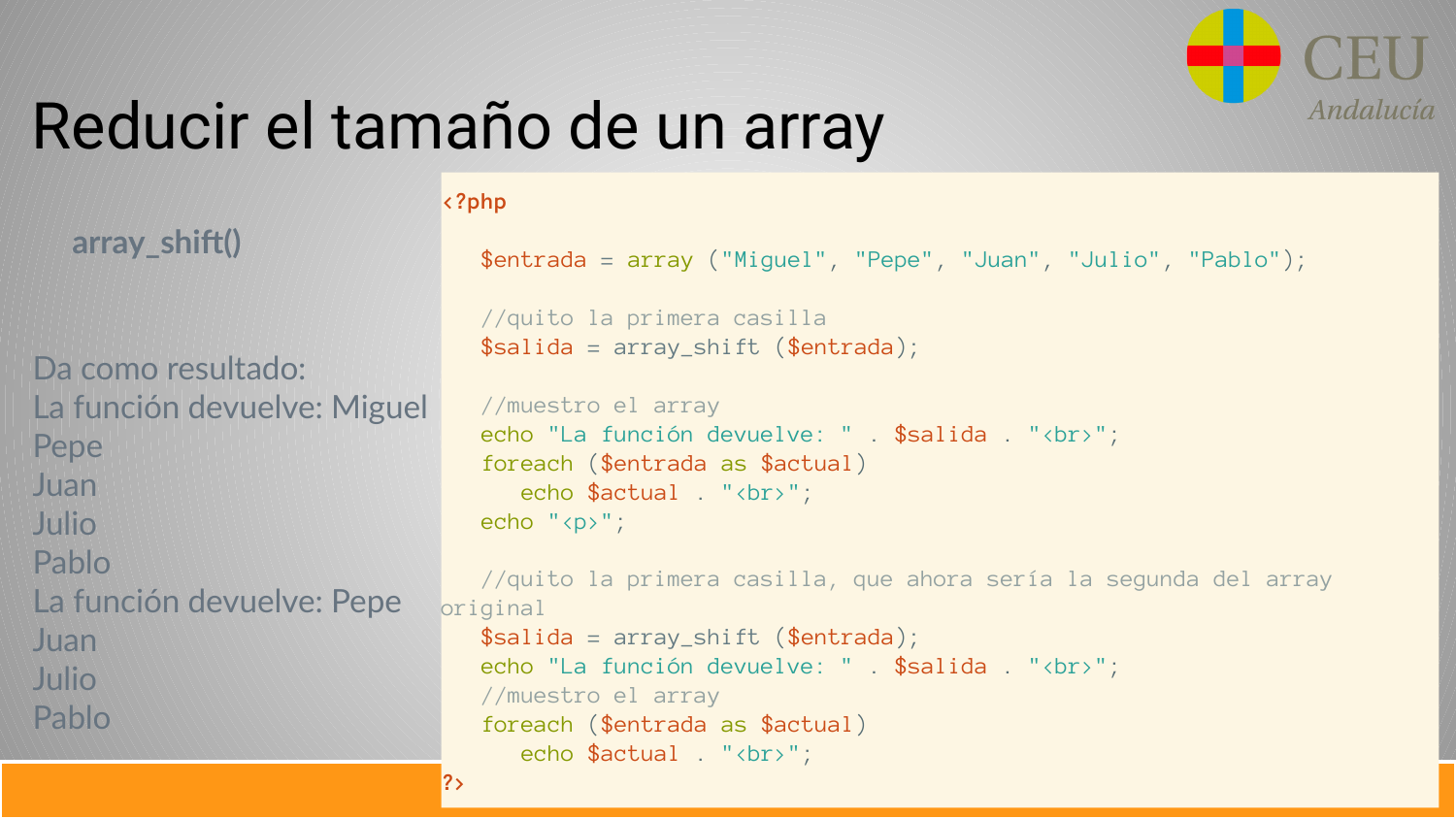

# Reducir el tamaño de un array
<?php

   $entrada = array ("Miguel", "Pepe", "Juan", "Julio", "Pablo");

   //quito la primera casilla
   $salida = array_shift ($entrada);

   //muestro el array
   echo "La función devuelve: " . $salida . "<br>";
   foreach ($entrada as $actual)
      echo $actual . "<br>";
   echo "<p>";

   //quito la primera casilla, que ahora sería la segunda del array original
   $salida = array_shift ($entrada);
   echo "La función devuelve: " . $salida . "<br>";
   //muestro el array
   foreach ($entrada as $actual)
      echo $actual . "<br>";
?>
array_shift()
Da como resultado:
La función devuelve: Miguel
Pepe
Juan
Julio
Pablo
La función devuelve: Pepe
Juan
Julio
Pablo
18